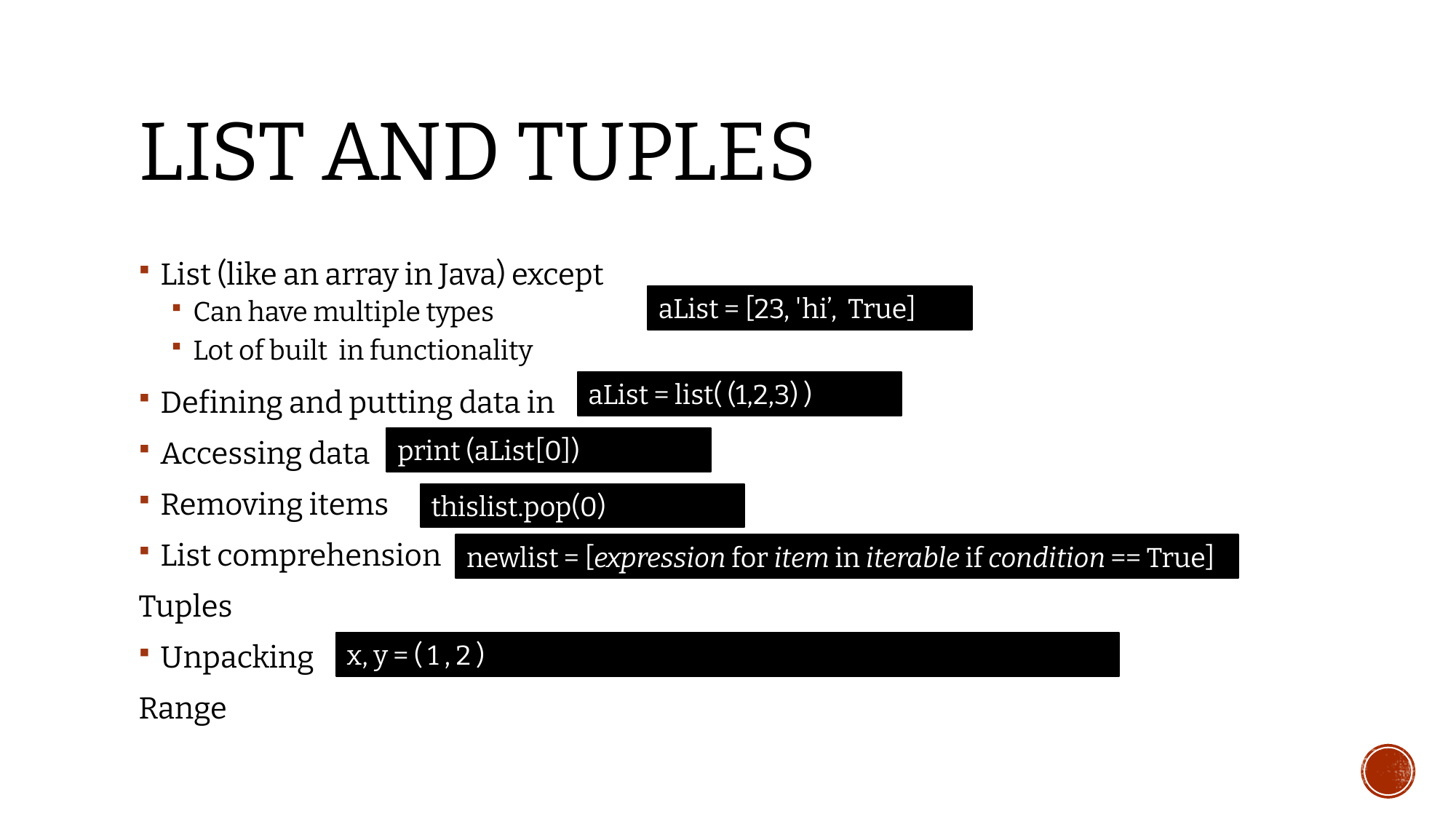

# List and Tuples
List (like an array in Java) except
Can have multiple types
Lot of built  in functionality
Defining and putting data in
Accessing data
Removing items
List comprehension
Tuples
Unpacking
Range
aList = [23, 'hi’,  True]
aList = list( (1,2,3) )
print (aList[0])
thislist.pop(0)
newlist = [expression for item in iterable if condition == True]
x, y = ( 1 , 2 )